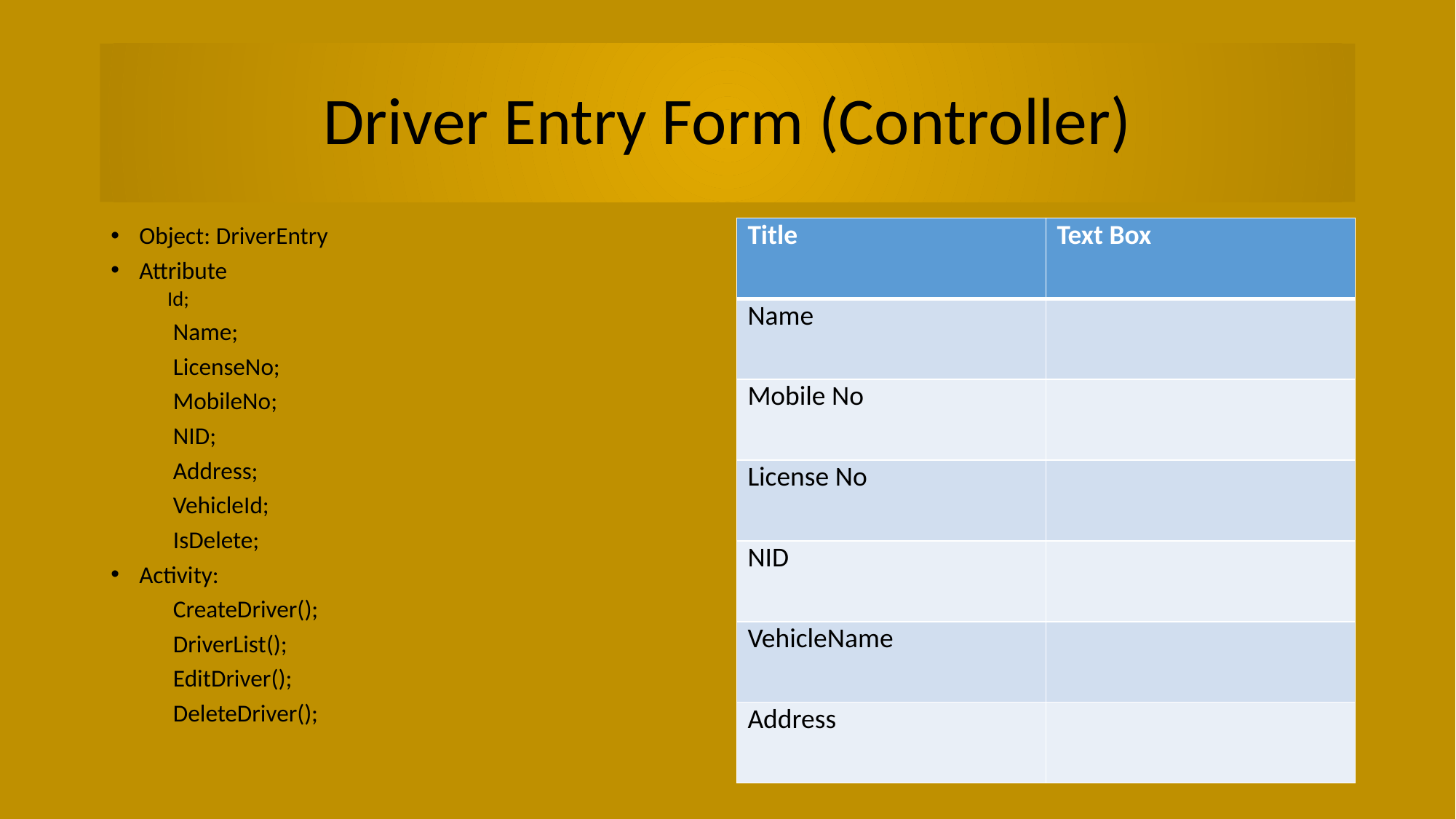

# Driver Entry Form (Controller)
Object: DriverEntry
Attribute
	Id;
	Name;
	LicenseNo;
	MobileNo;
	NID;
	Address;
	VehicleId;
	IsDelete;
Activity:
	CreateDriver();
	DriverList();
	EditDriver();
	DeleteDriver();

| Title | Text Box |
| --- | --- |
| Name |  |
| Mobile No |  |
| License No |  |
| NID |  |
| VehicleName |  |
| Address |  |